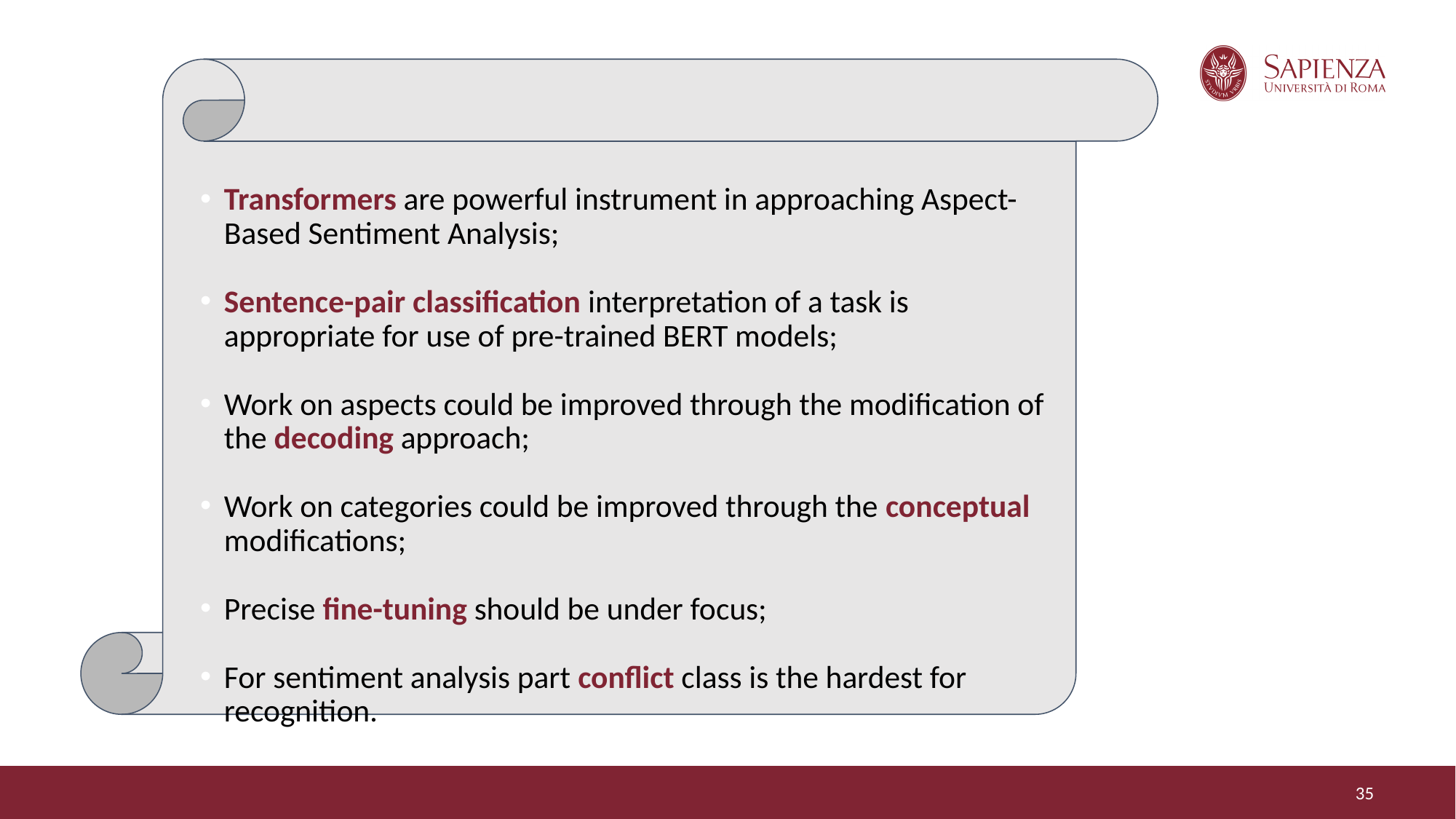

Transformers are powerful instrument in approaching Aspect-Based Sentiment Analysis;

Sentence-pair classification interpretation of a task is appropriate for use of pre-trained BERT models;

Work on aspects could be improved through the modification of the decoding approach;

Work on categories could be improved through the conceptual modifications;

Precise fine-tuning should be under focus;

For sentiment analysis part conflict class is the hardest for recognition.
35